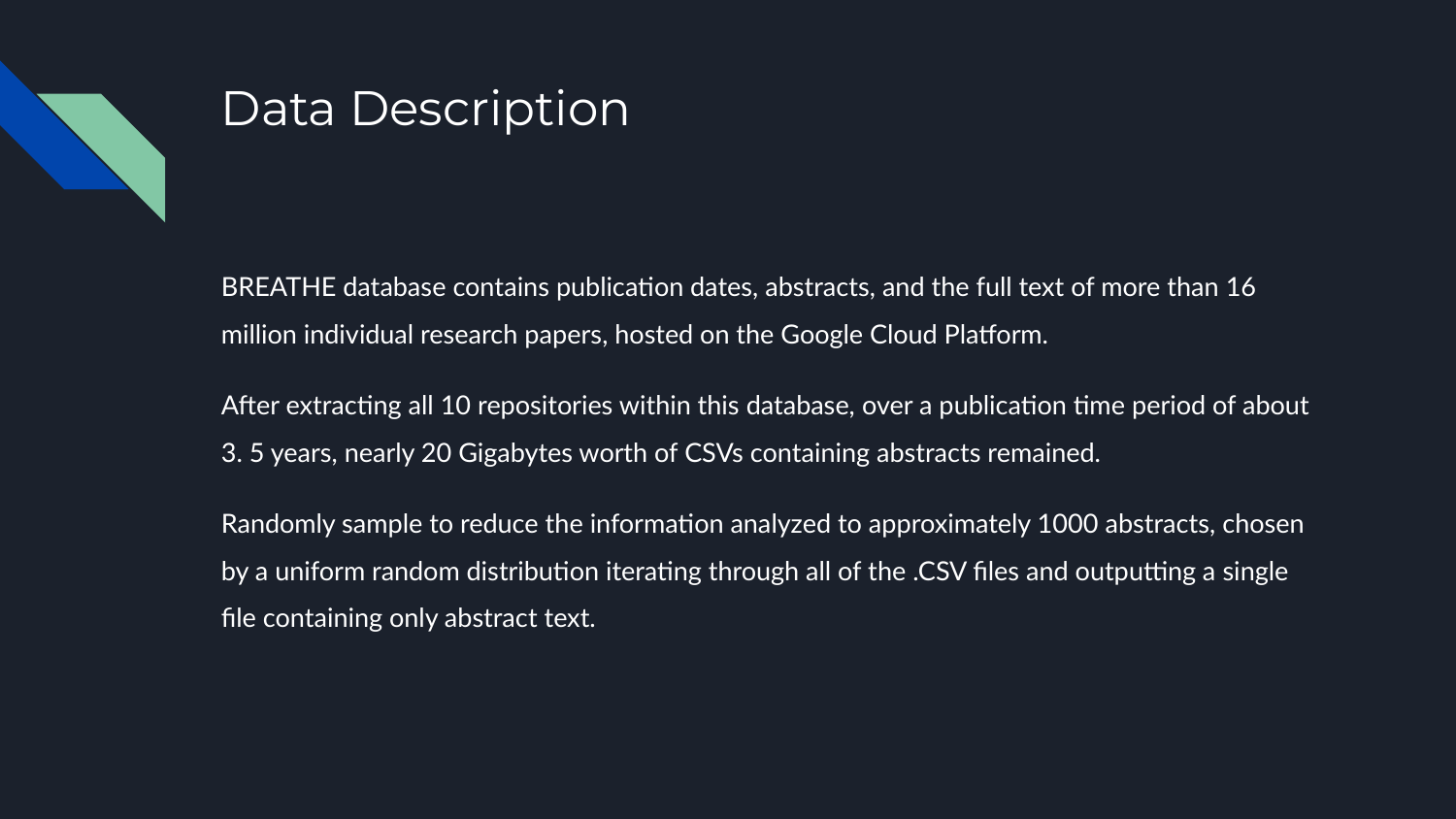

# Data Description
BREATHE database contains publication dates, abstracts, and the full text of more than 16 million individual research papers, hosted on the Google Cloud Platform.
After extracting all 10 repositories within this database, over a publication time period of about 3. 5 years, nearly 20 Gigabytes worth of CSVs containing abstracts remained.
Randomly sample to reduce the information analyzed to approximately 1000 abstracts, chosen by a uniform random distribution iterating through all of the .CSV files and outputting a single file containing only abstract text.